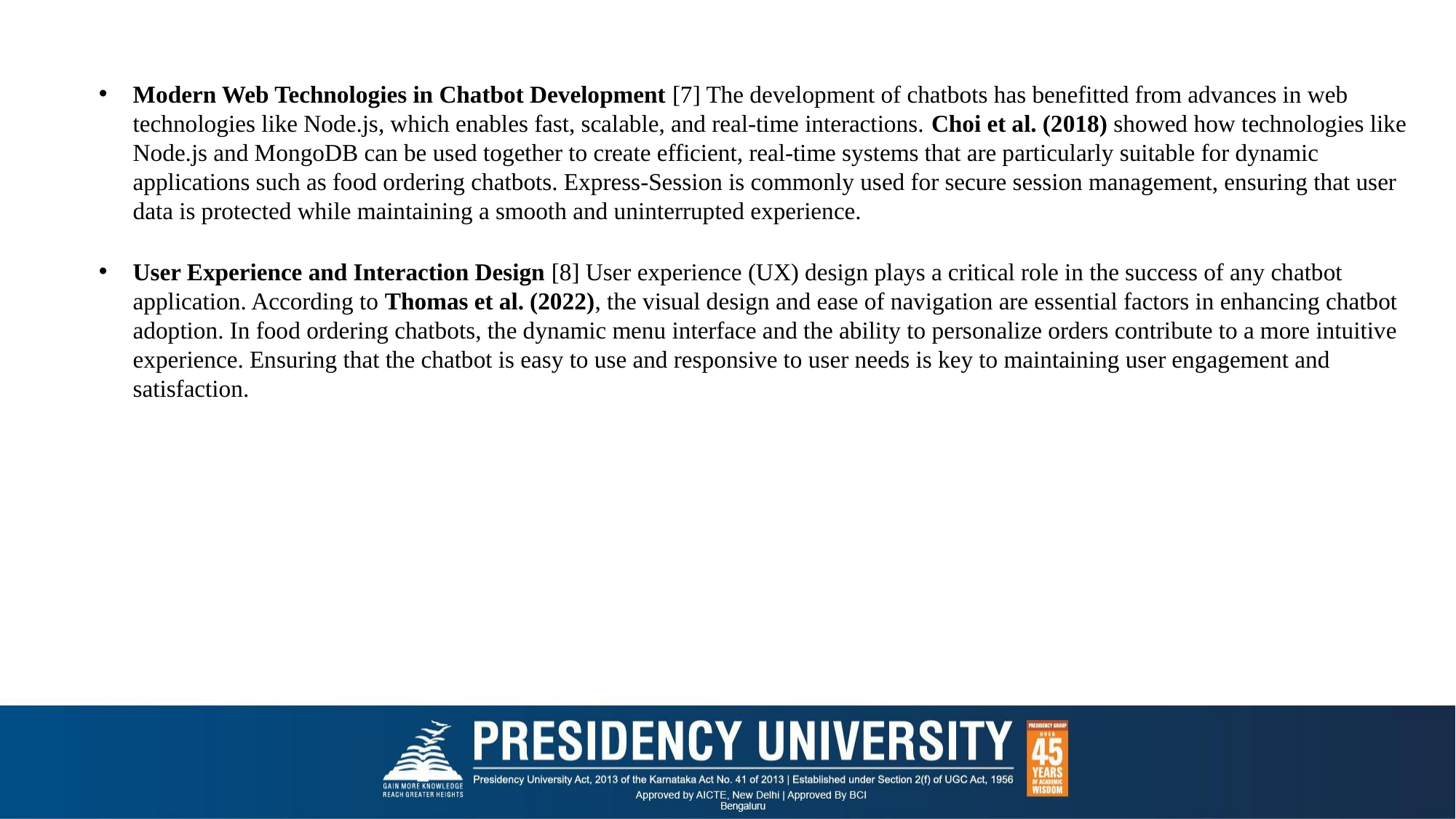

Modern Web Technologies in Chatbot Development [7] The development of chatbots has benefitted from advances in web technologies like Node.js, which enables fast, scalable, and real-time interactions. Choi et al. (2018) showed how technologies like Node.js and MongoDB can be used together to create efficient, real-time systems that are particularly suitable for dynamic applications such as food ordering chatbots. Express-Session is commonly used for secure session management, ensuring that user data is protected while maintaining a smooth and uninterrupted experience.

User Experience and Interaction Design [8] User experience (UX) design plays a critical role in the success of any chatbot application. According to Thomas et al. (2022), the visual design and ease of navigation are essential factors in enhancing chatbot adoption. In food ordering chatbots, the dynamic menu interface and the ability to personalize orders contribute to a more intuitive experience. Ensuring that the chatbot is easy to use and responsive to user needs is key to maintaining user engagement and satisfaction.